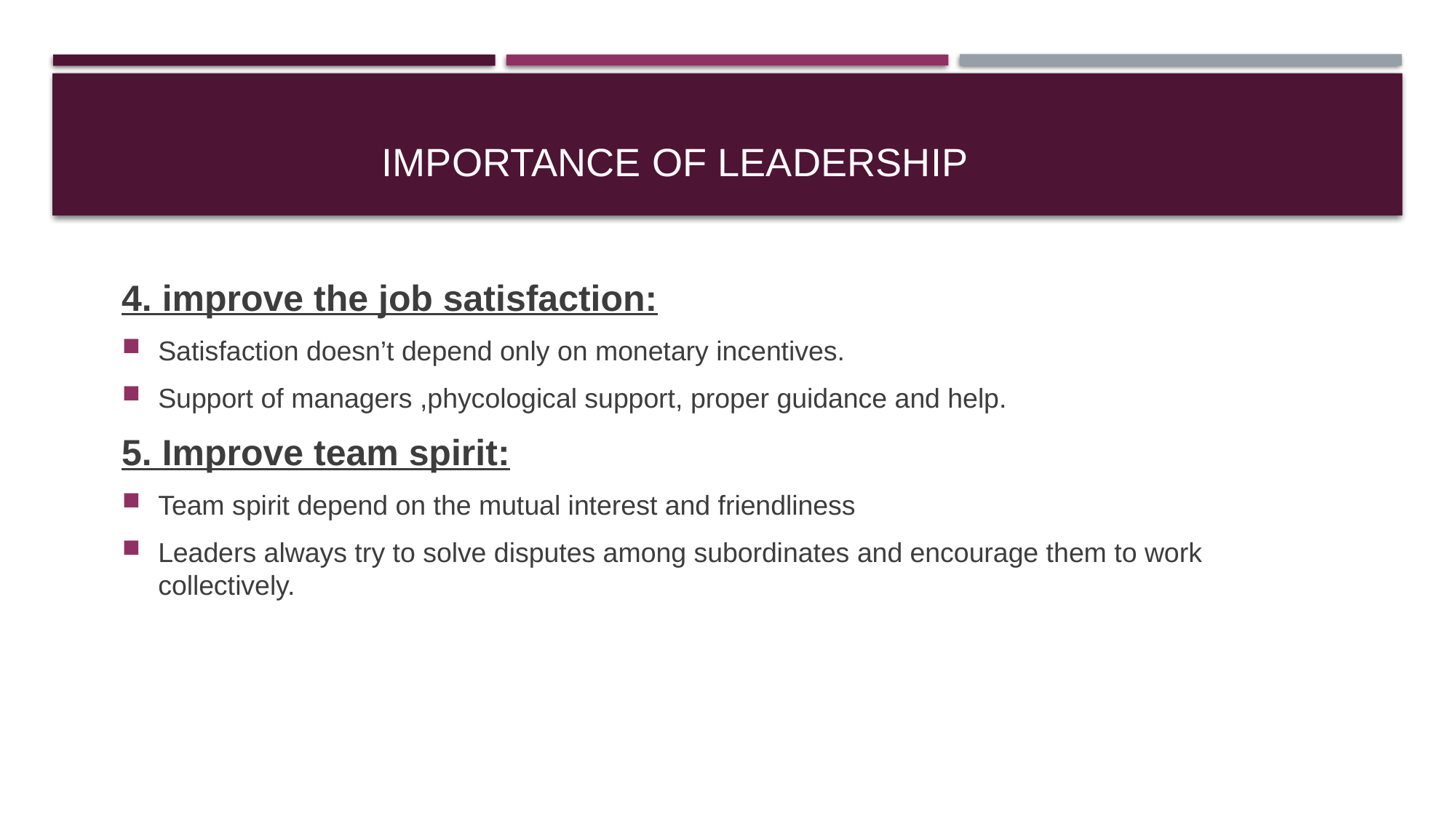

# Importance of leadership
4. improve the job satisfaction:
Satisfaction doesn’t depend only on monetary incentives.
Support of managers ,phycological support, proper guidance and help.
5. Improve team spirit:
Team spirit depend on the mutual interest and friendliness
Leaders always try to solve disputes among subordinates and encourage them to work collectively.